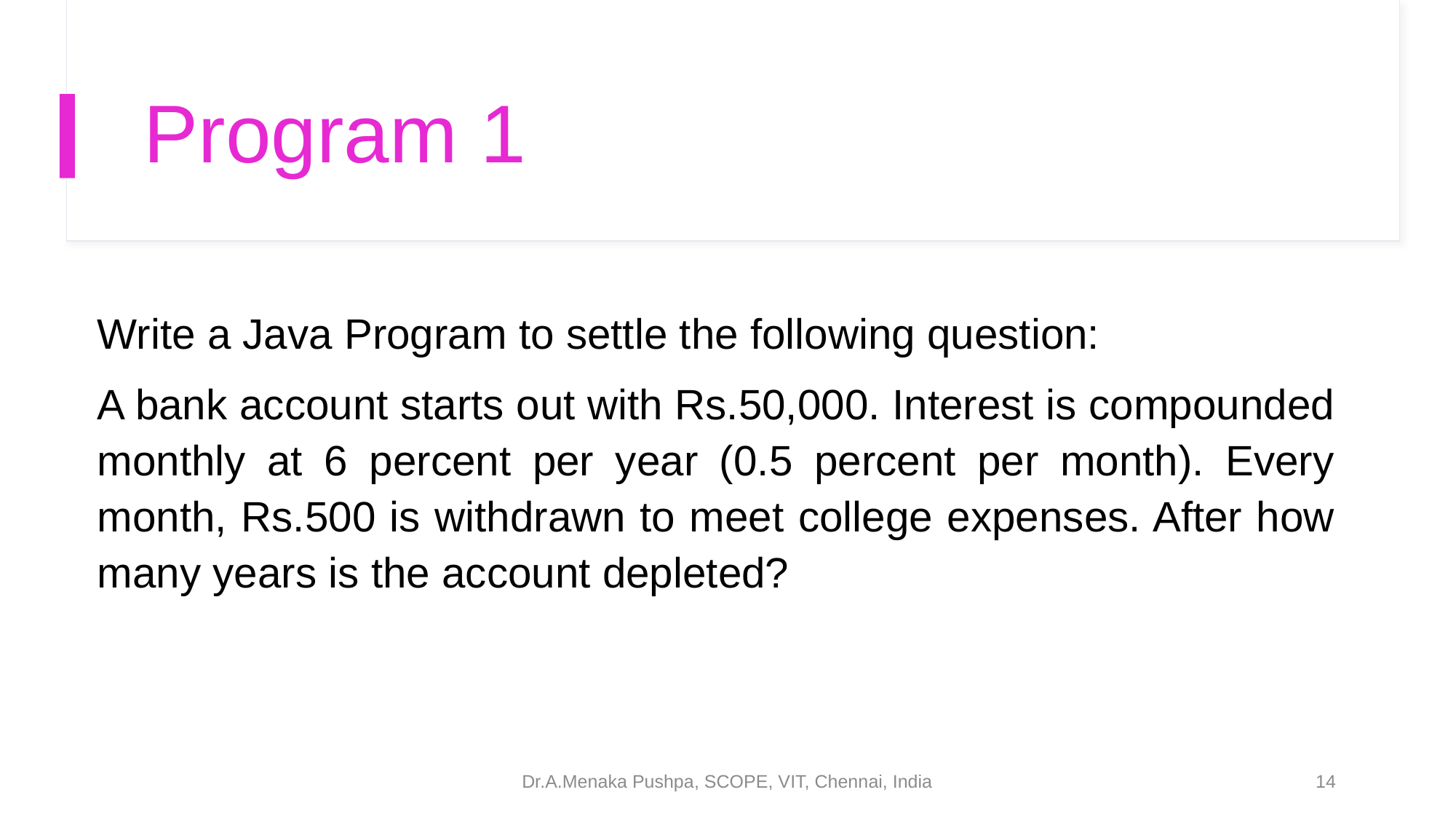

# Program 1
Write a Java Program to settle the following question:
A bank account starts out with Rs.50,000. Interest is compounded monthly at 6 percent per year (0.5 percent per month). Every month, Rs.500 is withdrawn to meet college expenses. After how many years is the account depleted?
Dr.A.Menaka Pushpa, SCOPE, VIT, Chennai, India
14